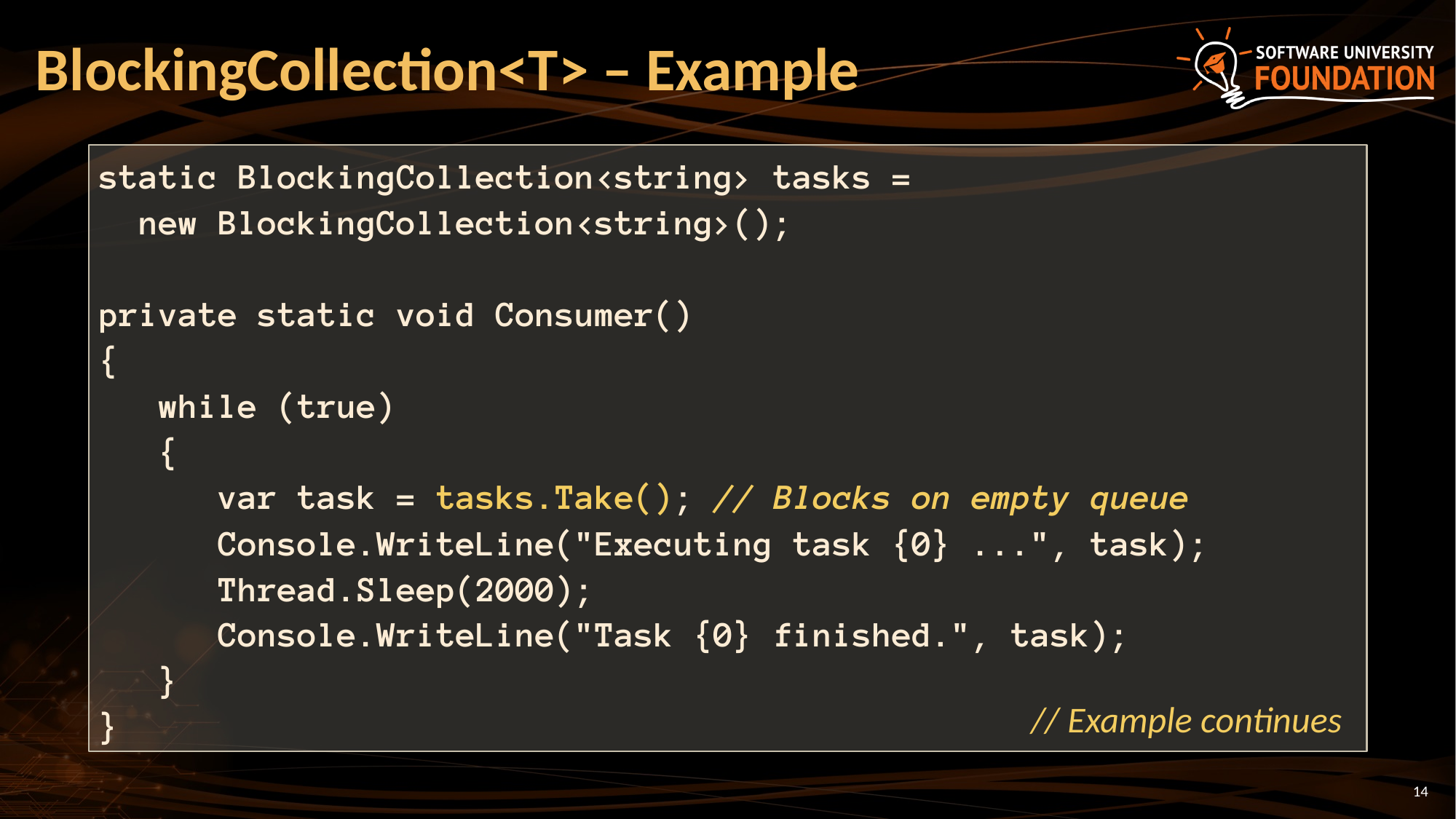

# BlockingCollection<T> – Example
static BlockingCollection<string> tasks =
  new BlockingCollection<string>();

private static void Consumer()
{
   while (true)
   {
      var task = tasks.Take(); // Blocks on empty queue
      Console.WriteLine("Executing task {0} ...", task);
      Thread.Sleep(2000);
      Console.WriteLine("Task {0} finished.", task);
   }
}
// Example continues
14